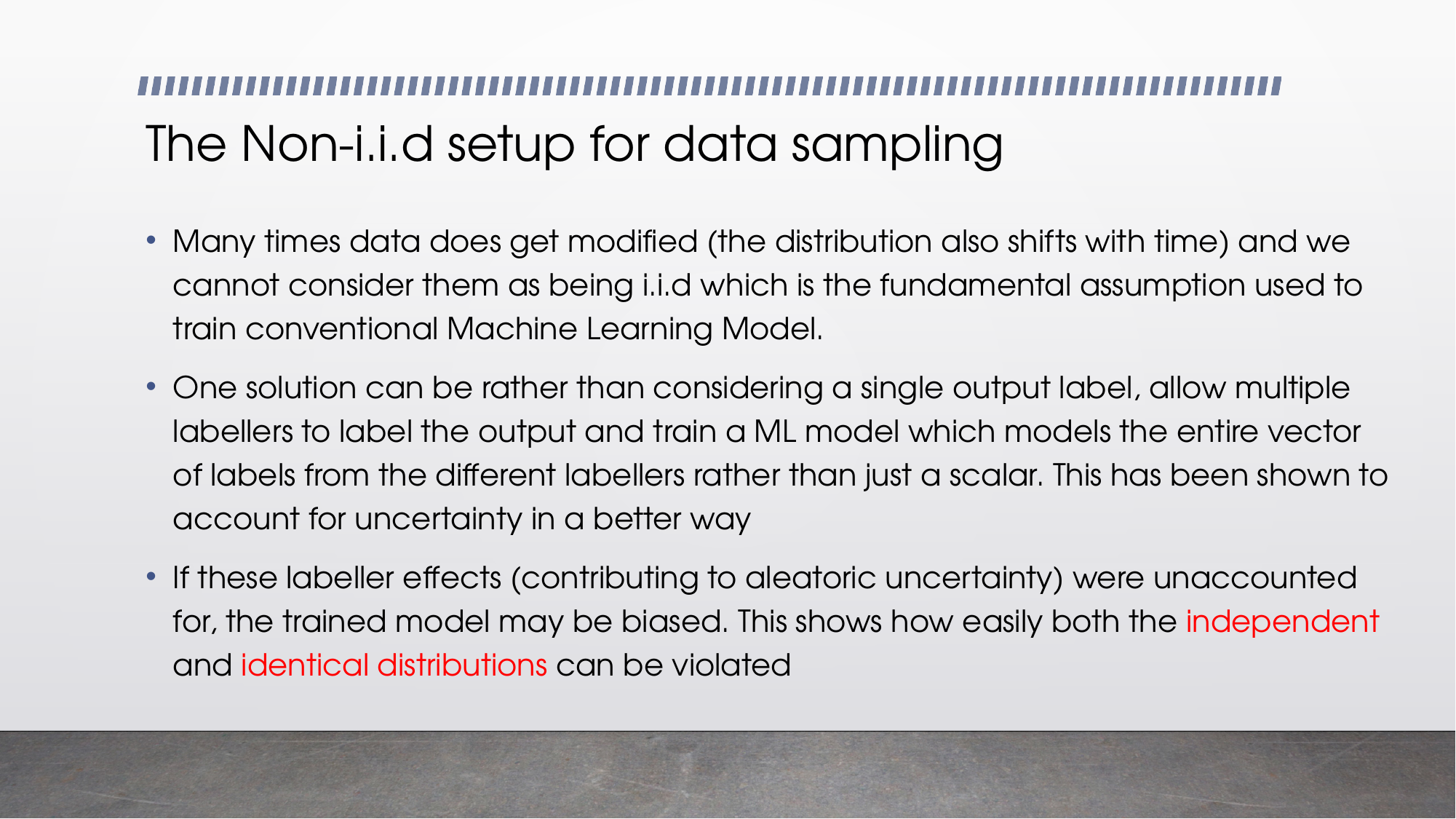

# The Non-i.i.d setup for data sampling
Many times data does get modified (the distribution also shifts with time) and we cannot consider them as being i.i.d which is the fundamental assumption used to train conventional Machine Learning Model.
One solution can be rather than considering a single output label, allow multiple labellers to label the output and train a ML model which models the entire vector of labels from the different labellers rather than just a scalar. This has been shown to account for uncertainty in a better way
If these labeller effects (contributing to aleatoric uncertainty) were unaccounted for, the trained model may be biased. This shows how easily both the independent and identical distributions can be violated